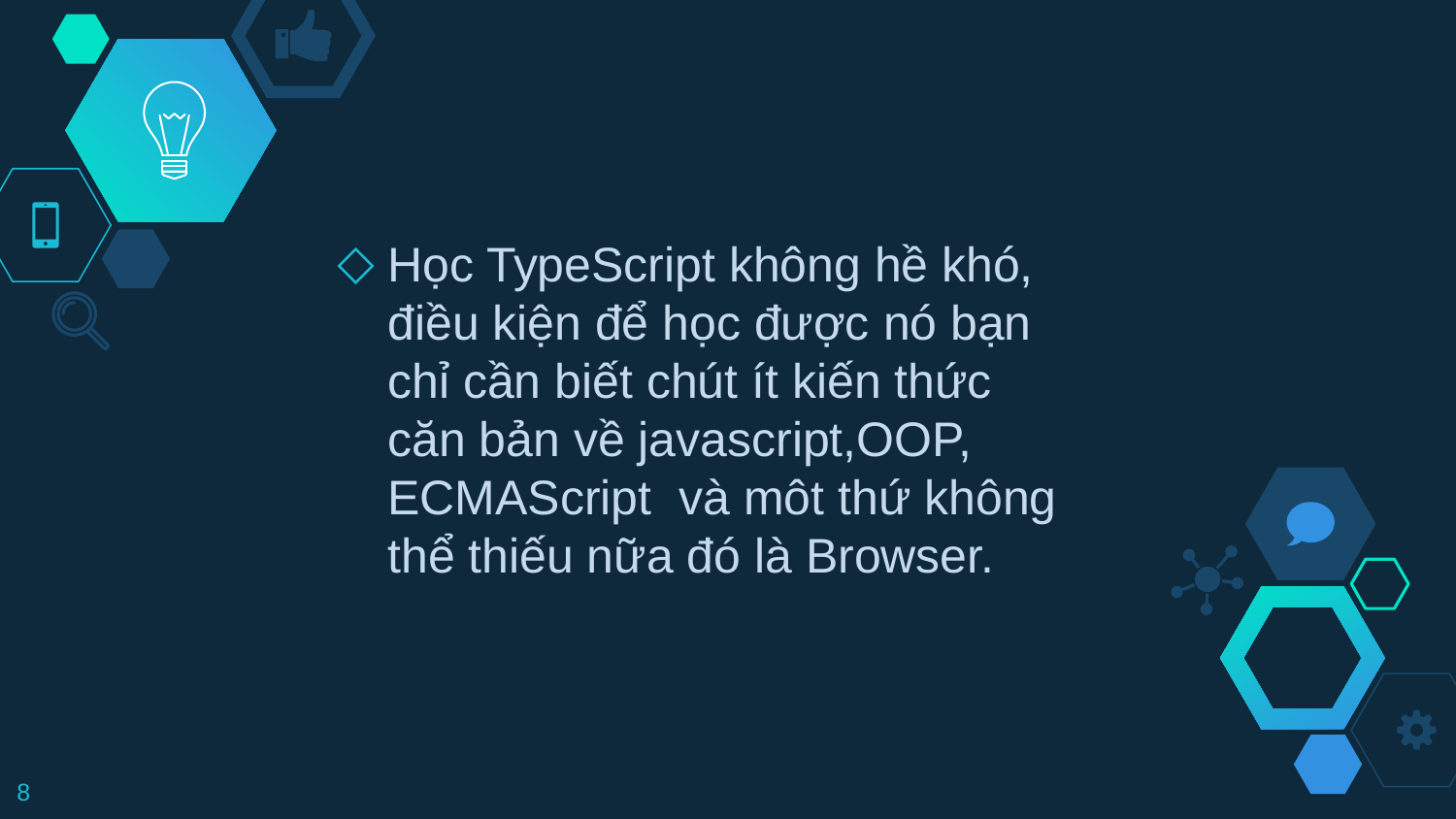

Học TypeScript không hề khó, điều kiện để học được nó bạn chỉ cần biết chút ít kiến thức căn bản về javascript,OOP, ECMAScript  và môt thứ không thể thiếu nữa đó là Browser.
8